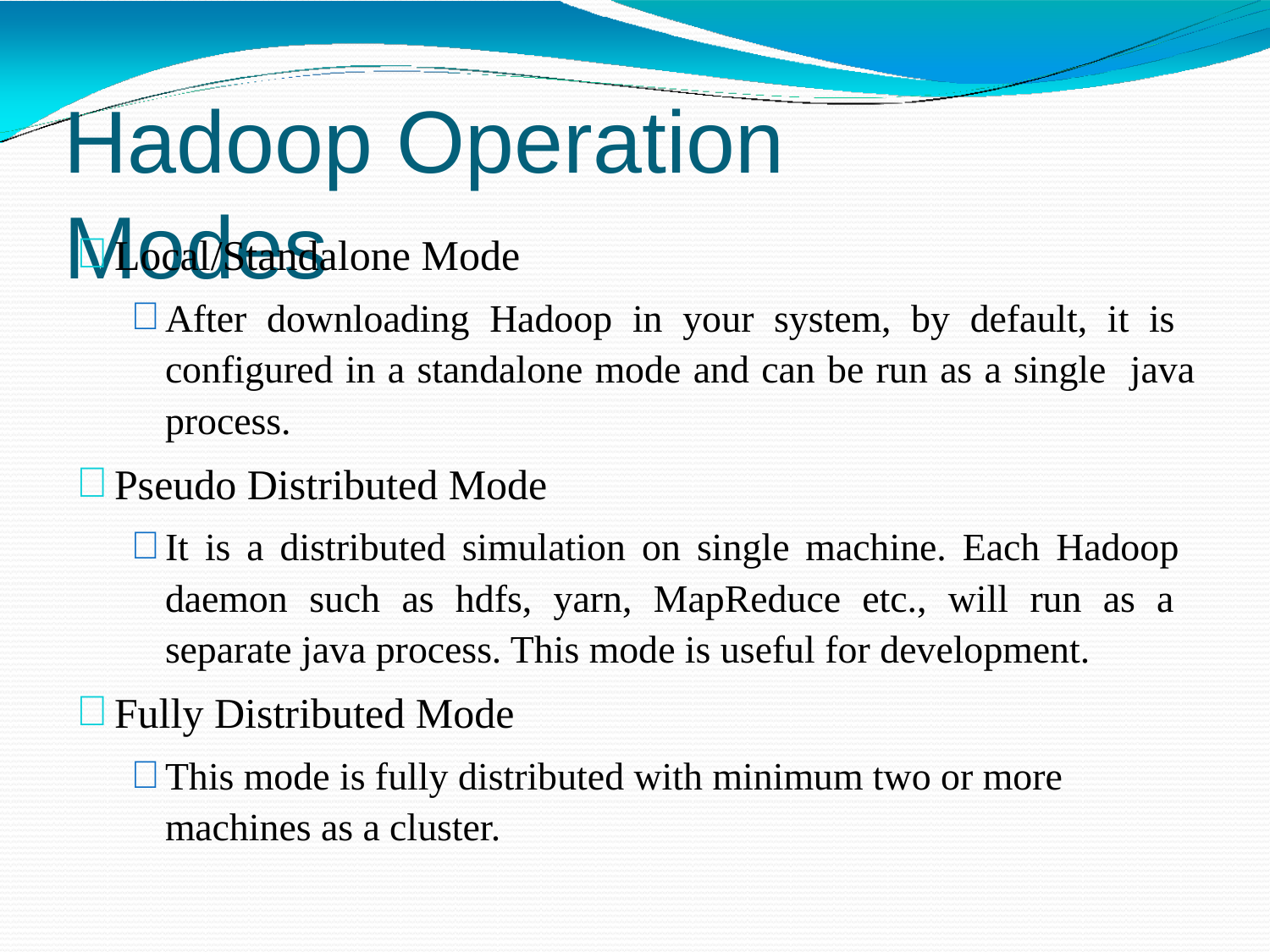

# Hadoop Operation Modes
Local/Standalone Mode
After downloading Hadoop in your system, by default, it is  configured in a standalone mode and can be run as a single  java process.
Pseudo Distributed Mode
It is a distributed simulation on single machine. Each Hadoop  daemon such as hdfs, yarn, MapReduce etc., will run as a  separate java process. This mode is useful for development.
Fully Distributed Mode
This mode is fully distributed with minimum two or more
machines as a cluster.